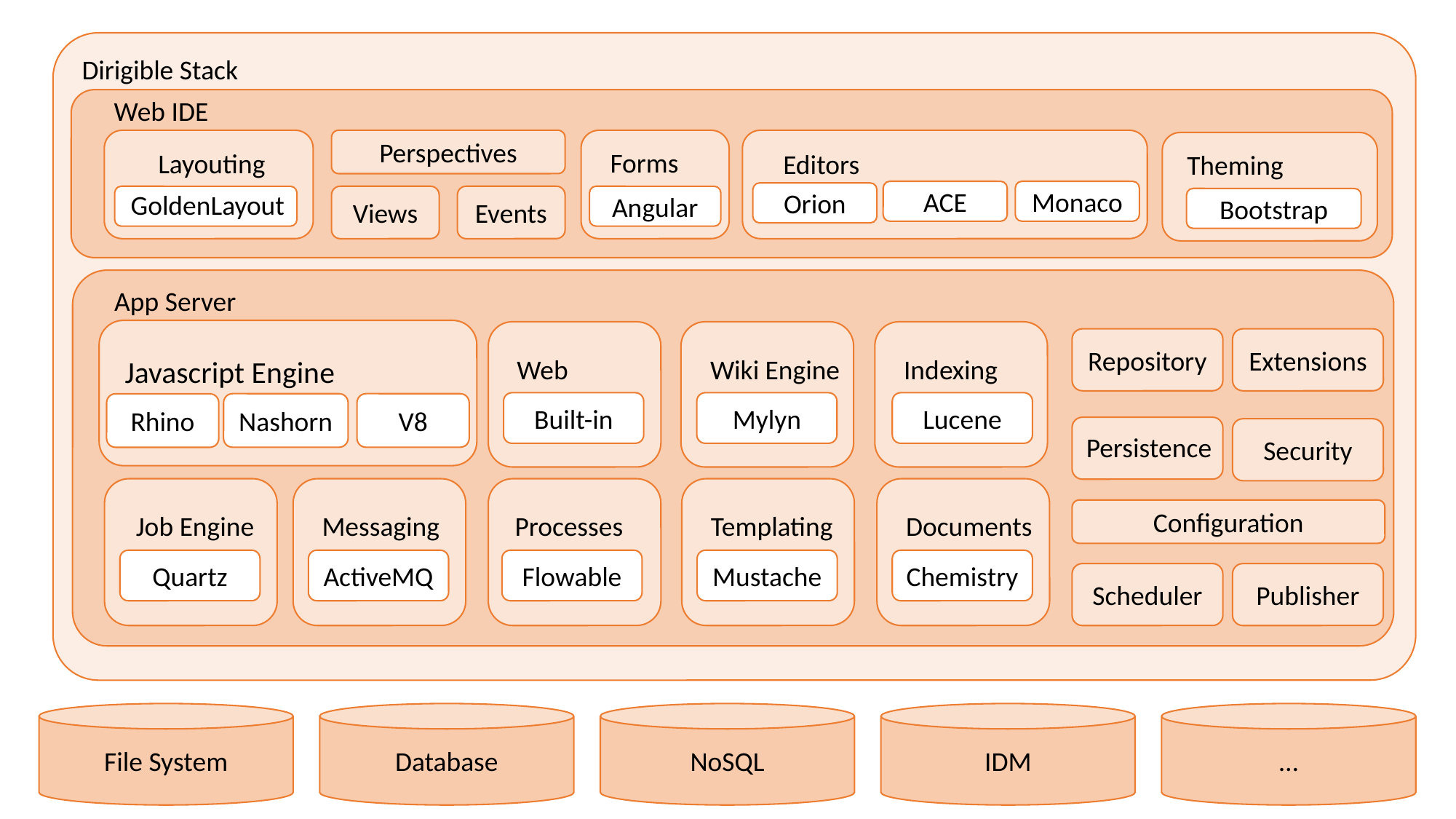

Dirigible Stack
Web IDE

Perspectives

Forms
Layouting
Editors
Theming
ACE
Monaco
GoldenLayout
Orion

Views
Events
Angular
Bootstrap

App Server

Repository
Extensions
Web
Wiki Engine
Indexing
Javascript Engine
Built-in
Mylyn
Lucene
Nashorn
V8
Rhino

Security
Persistence

Configuration
Messaging
Processes
Templating
Documents
Job Engine
Quartz
ActiveMQ
Flowable
Mustache
Chemistry
Publisher
Scheduler
IDM
File System
Database
NoSQL
…